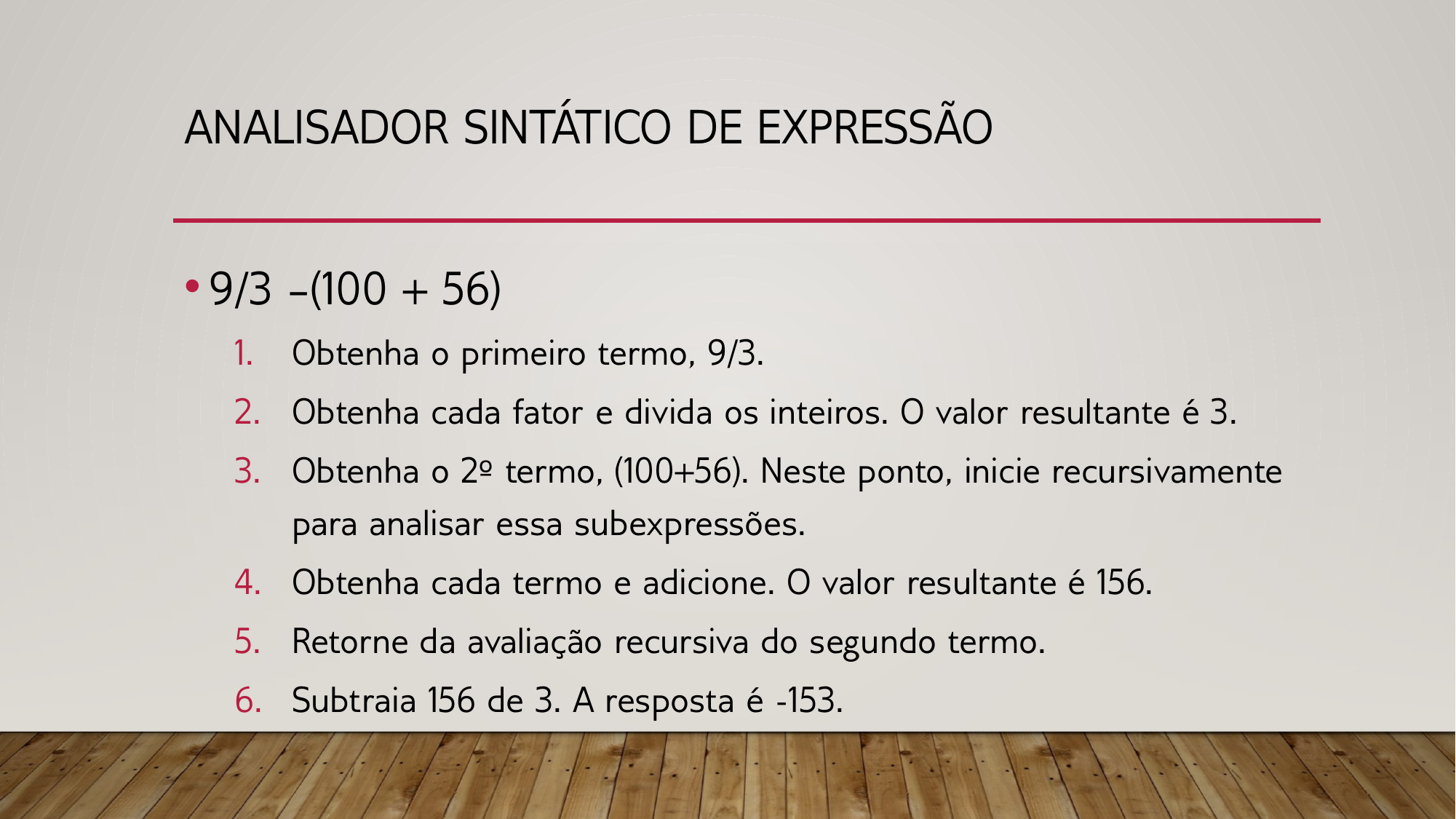

# Analisador sintático de expressão
9/3 –(100 + 56)
Obtenha o primeiro termo, 9/3.
Obtenha cada fator e divida os inteiros. O valor resultante é 3.
Obtenha o 2º termo, (100+56). Neste ponto, inicie recursivamente para analisar essa subexpressões.
Obtenha cada termo e adicione. O valor resultante é 156.
Retorne da avaliação recursiva do segundo termo.
Subtraia 156 de 3. A resposta é -153.